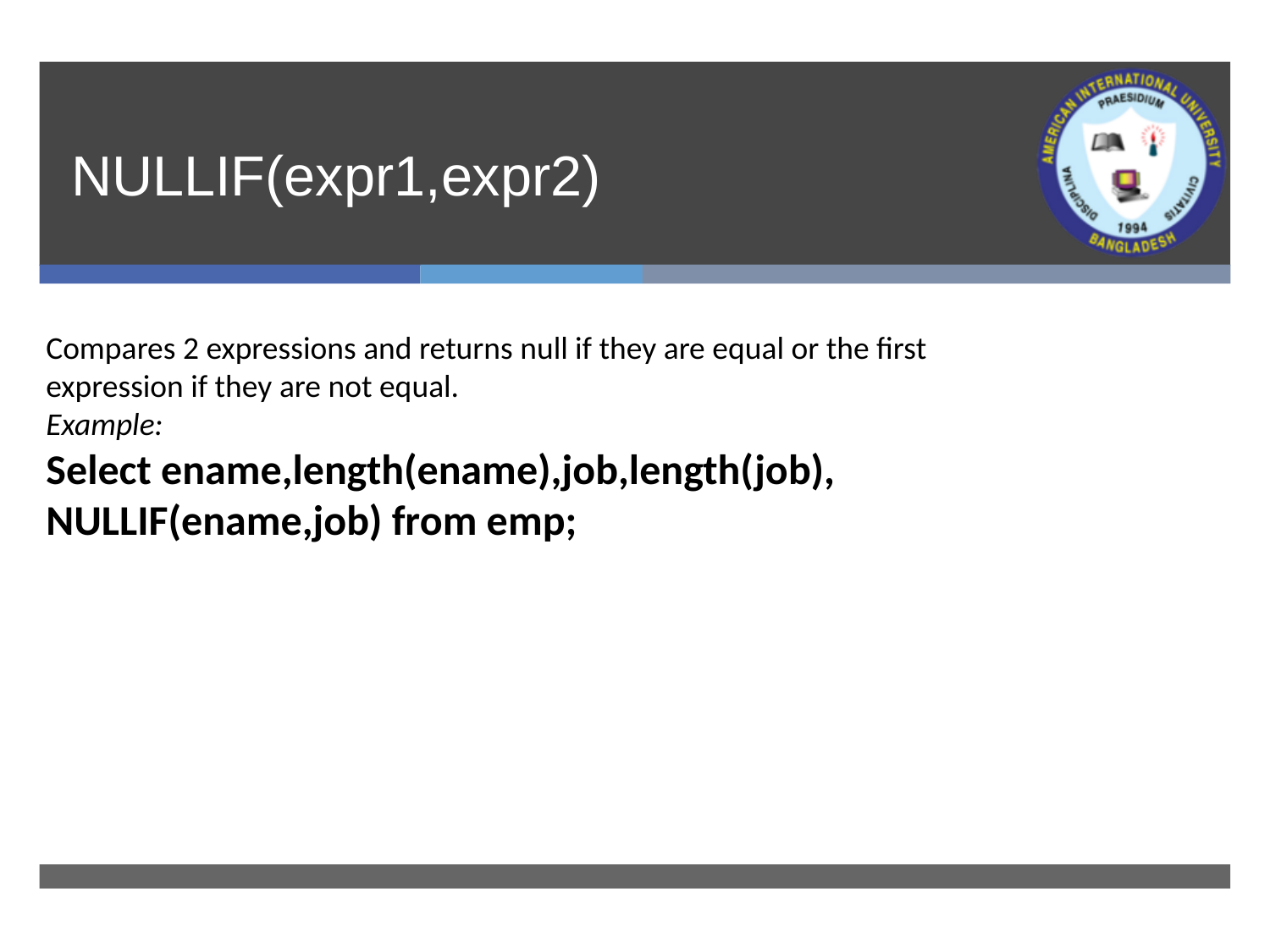

# NULLIF(expr1,expr2)

Compares 2 expressions and returns null if they are equal or the first expression if they are not equal.
Example:
Select ename,length(ename),job,length(job),
NULLIF(ename,job) from emp;